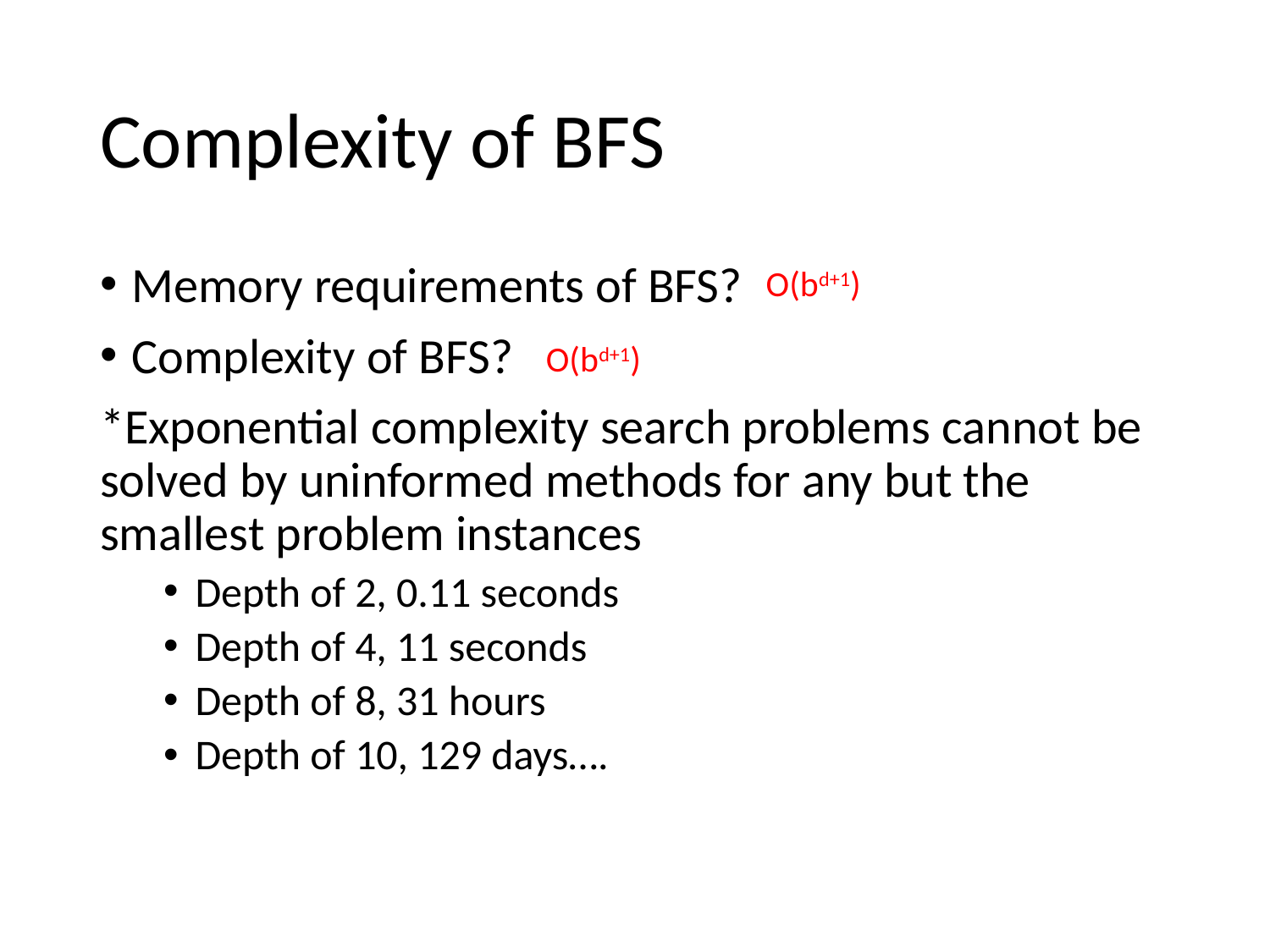

# Complexity of BFS
Memory requirements of BFS?
Complexity of BFS?
*Exponential complexity search problems cannot be solved by uninformed methods for any but the smallest problem instances
Depth of 2, 0.11 seconds
Depth of 4, 11 seconds
Depth of 8, 31 hours
Depth of 10, 129 days….
O(bd+1)
O(bd+1)